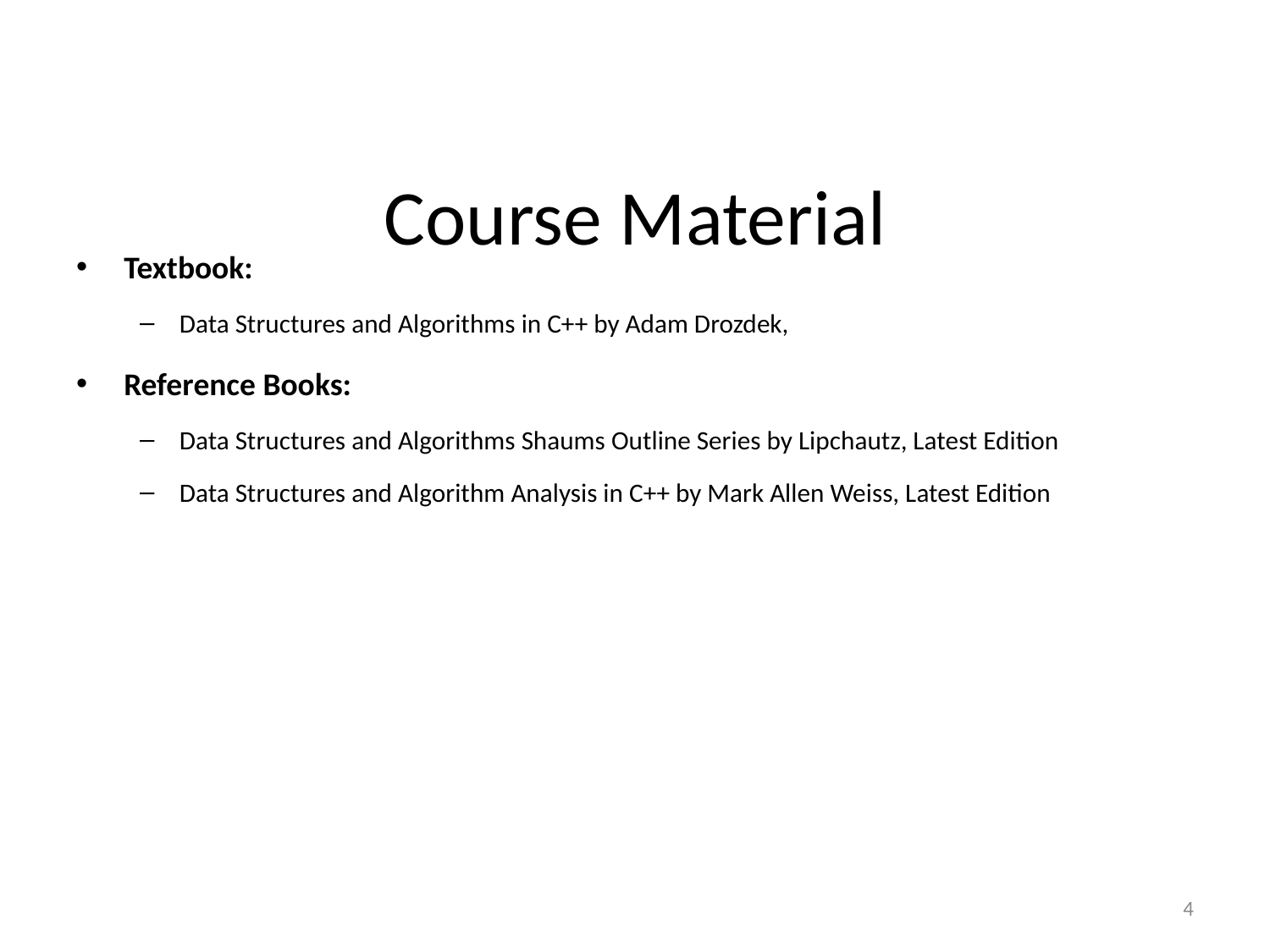

# Course Material
Textbook:
Data Structures and Algorithms in C++ by Adam Drozdek,
Reference Books:
Data Structures and Algorithms Shaums Outline Series by Lipchautz, Latest Edition
Data Structures and Algorithm Analysis in C++ by Mark Allen Weiss, Latest Edition
4